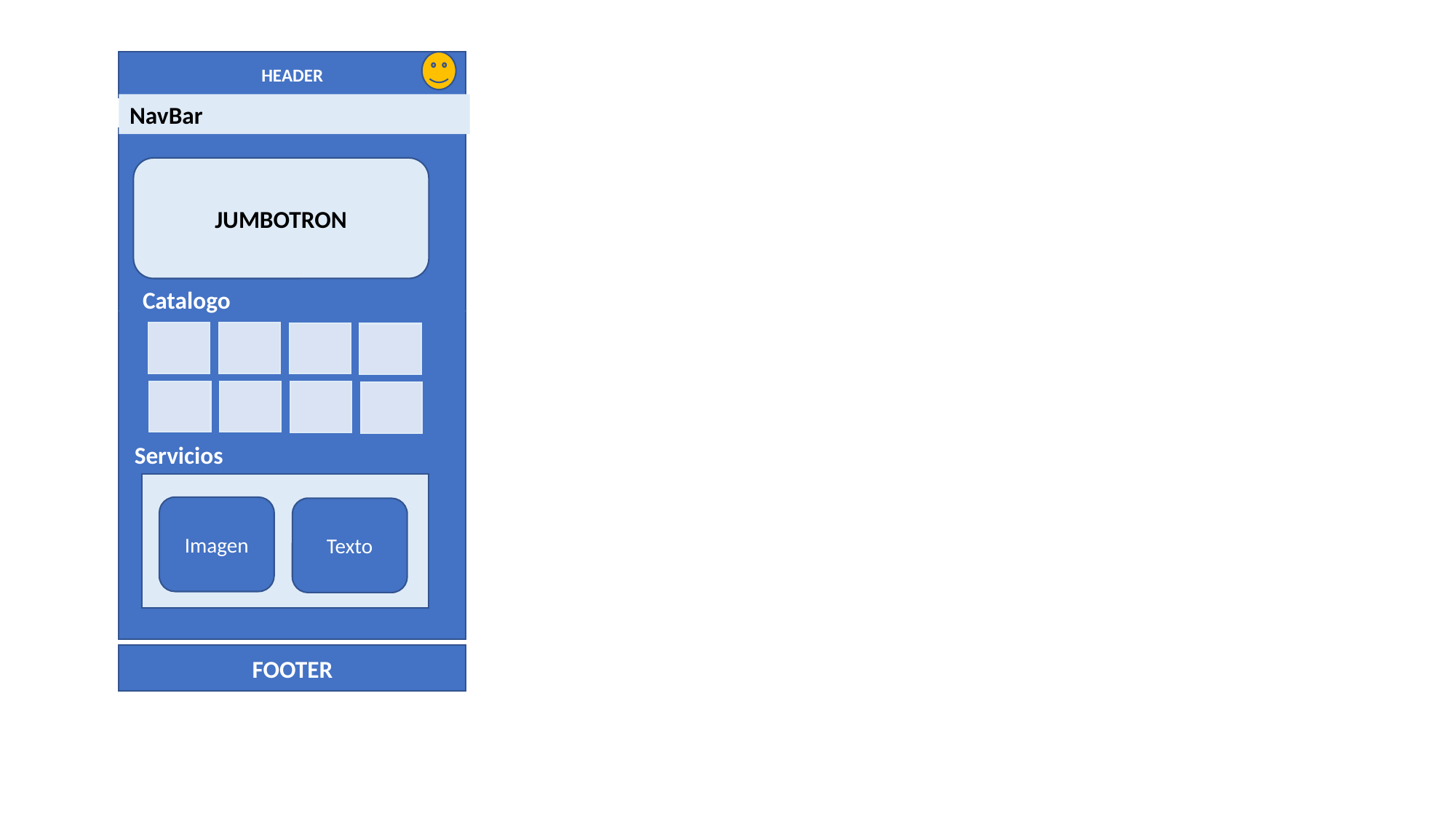

HEADER

NavBar

JUMBOTRON

Catalogo

Servicios

Imagen
Texto
FOOTER